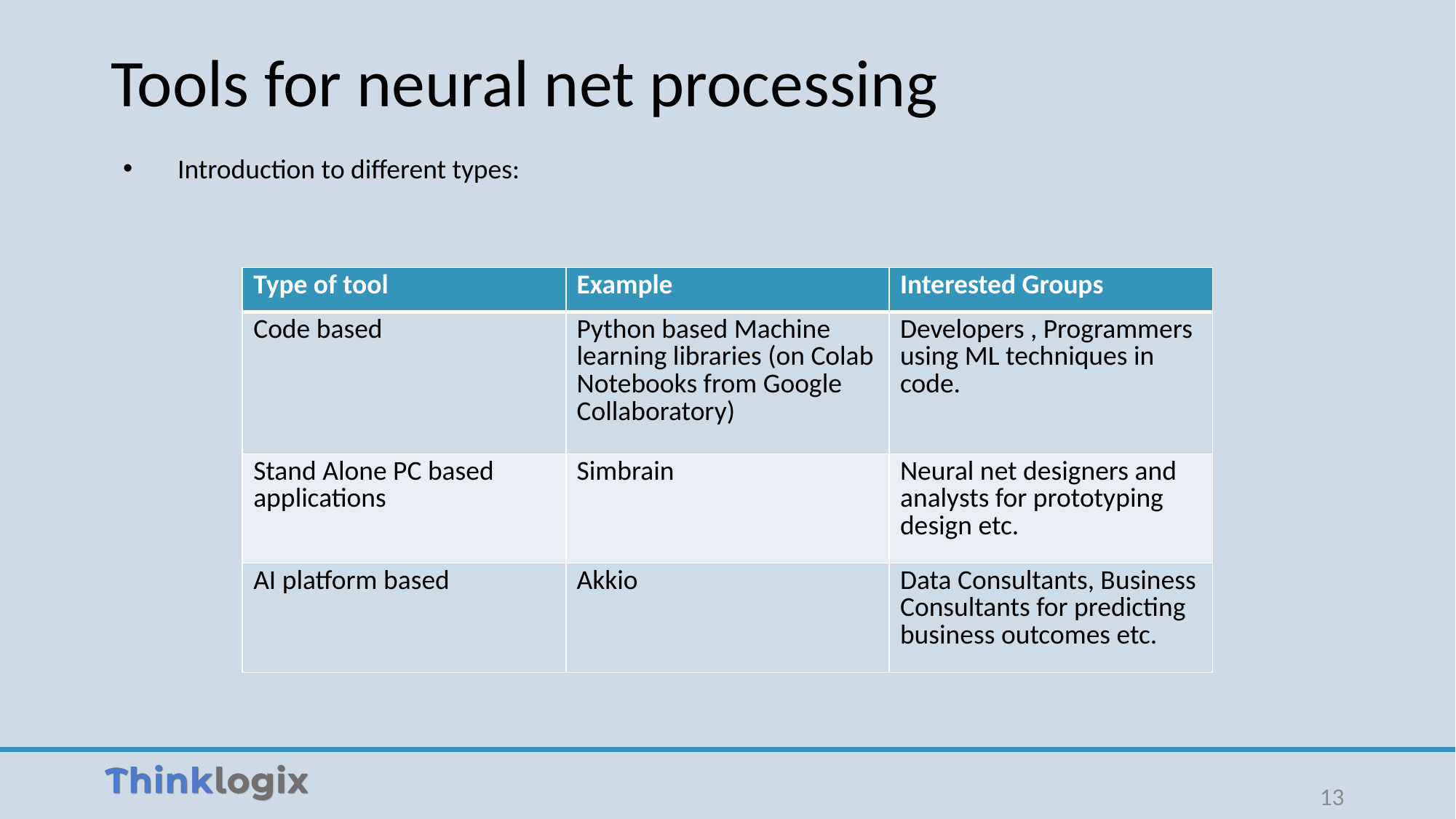

# Tools for neural net processing
Introduction to different types:
| Type of tool | Example | Interested Groups |
| --- | --- | --- |
| Code based | Python based Machine learning libraries (on Colab Notebooks from Google Collaboratory) | Developers , Programmers using ML techniques in code. |
| Stand Alone PC based applications | Simbrain | Neural net designers and analysts for prototyping design etc. |
| AI platform based | Akkio | Data Consultants, Business Consultants for predicting business outcomes etc. |

13